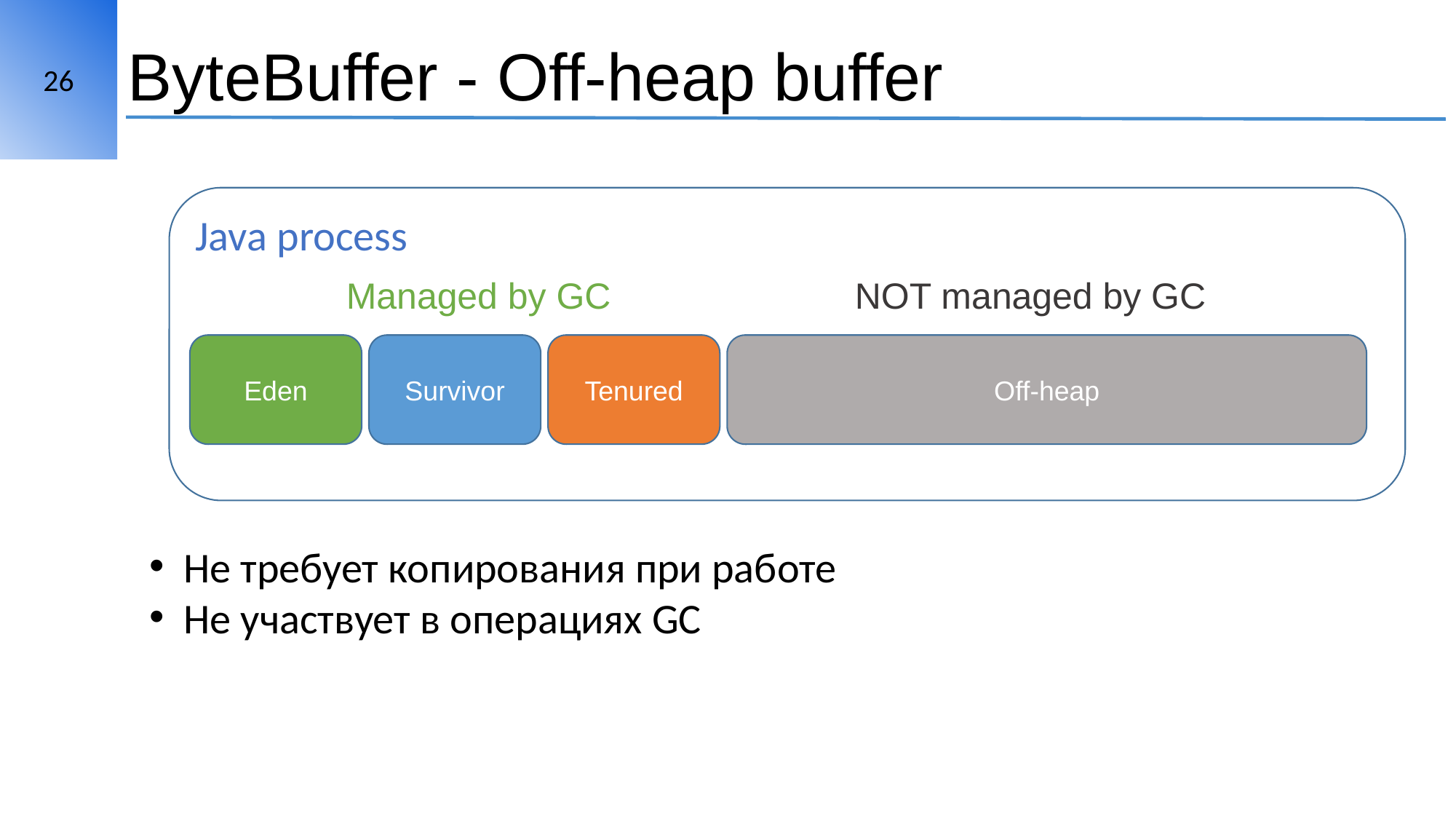

26
# ByteBuffer - Off-heap buffer
Java process
NOT managed by GC
Managed by GC
Eden
Survivor
Tenured
Off-heap
Не требует копирования при работе
Не участвует в операциях GC